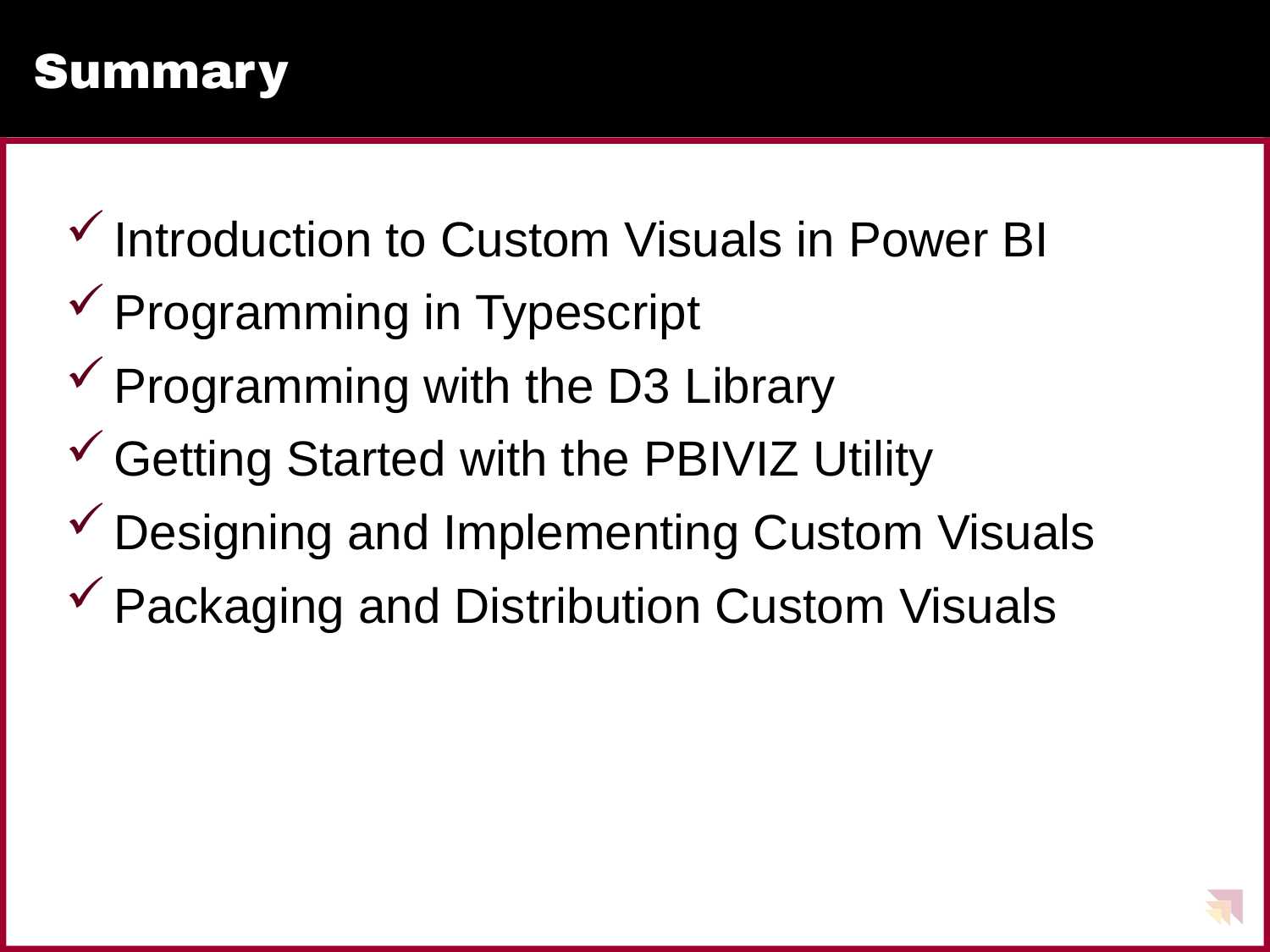

# Summary
Introduction to Custom Visuals in Power BI
Programming in Typescript
Programming with the D3 Library
Getting Started with the PBIVIZ Utility
Designing and Implementing Custom Visuals
Packaging and Distribution Custom Visuals